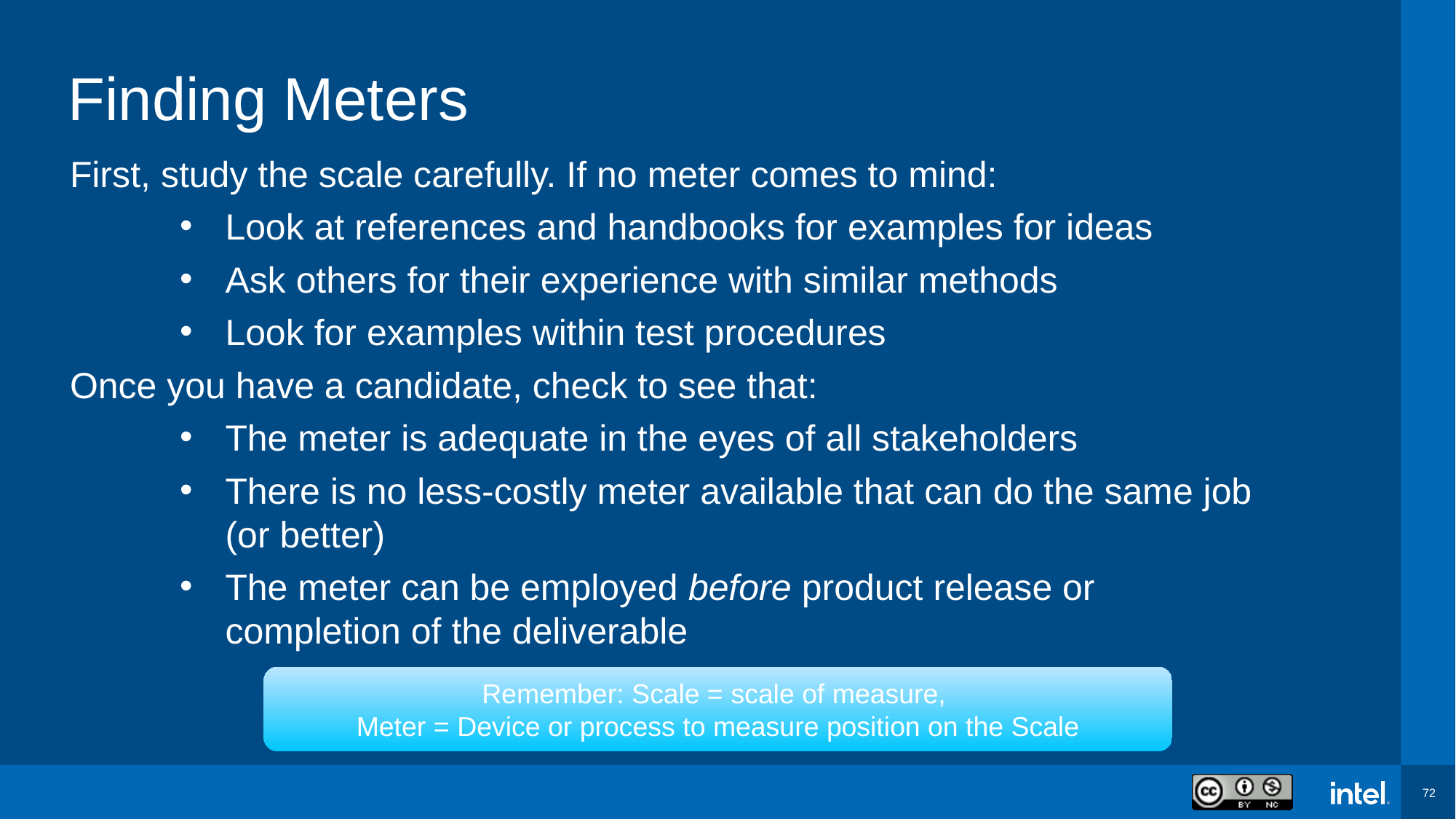

# Finding Meters
First, study the scale carefully. If no meter comes to mind:
Look at references and handbooks for examples for ideas
Ask others for their experience with similar methods
Look for examples within test procedures
Once you have a candidate, check to see that:
The meter is adequate in the eyes of all stakeholders
There is no less-costly meter available that can do the same job (or better)
The meter can be employed before product release or completion of the deliverable
Remember: Scale = scale of measure,
Meter = Device or process to measure position on the Scale